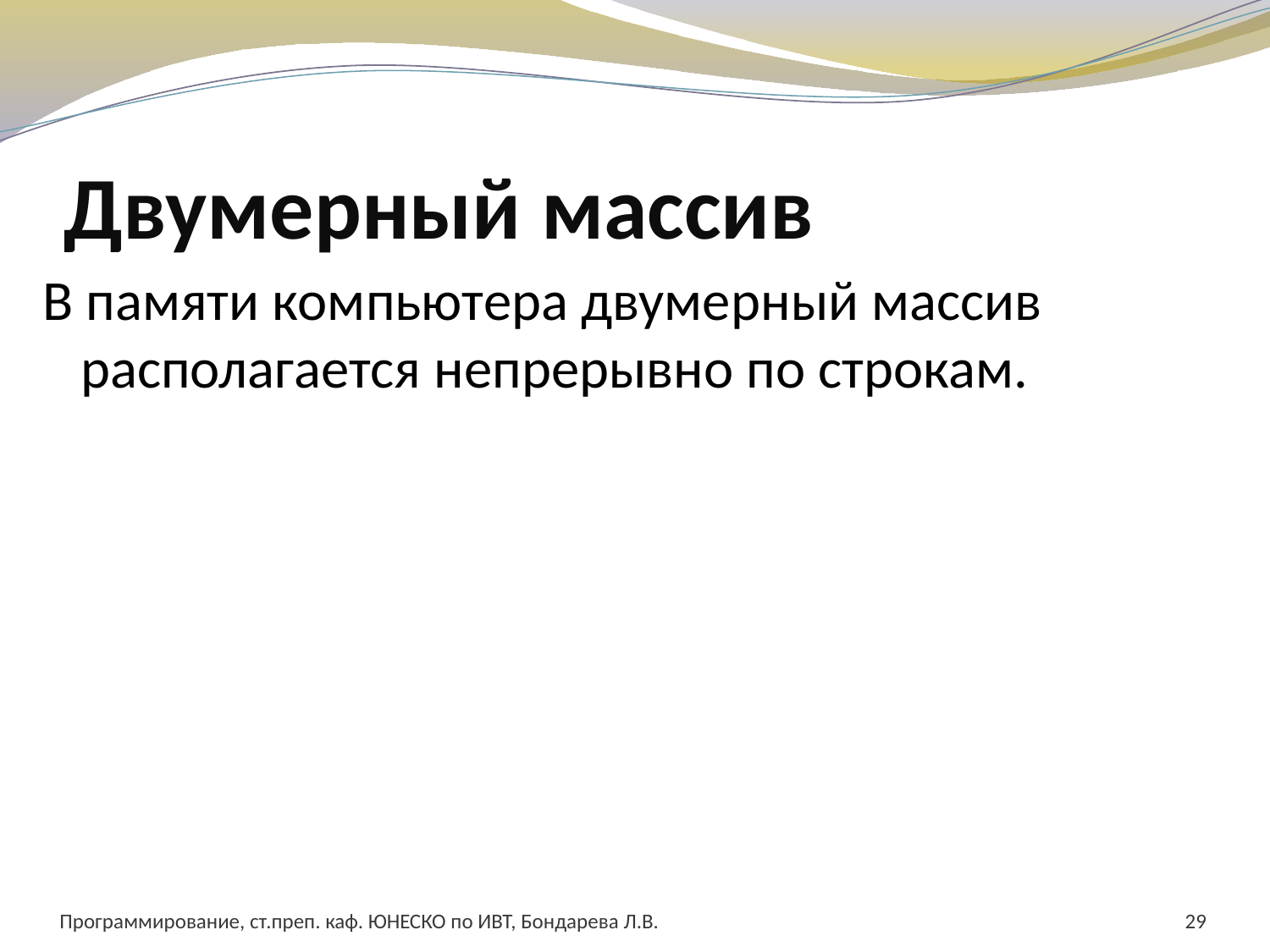

# Двумерный массив
В памяти компьютера двумерный массив располагается непрерывно по строкам.

Программирование, ст.преп. каф. ЮНЕСКО по ИВТ, Бондарева Л.В.
29